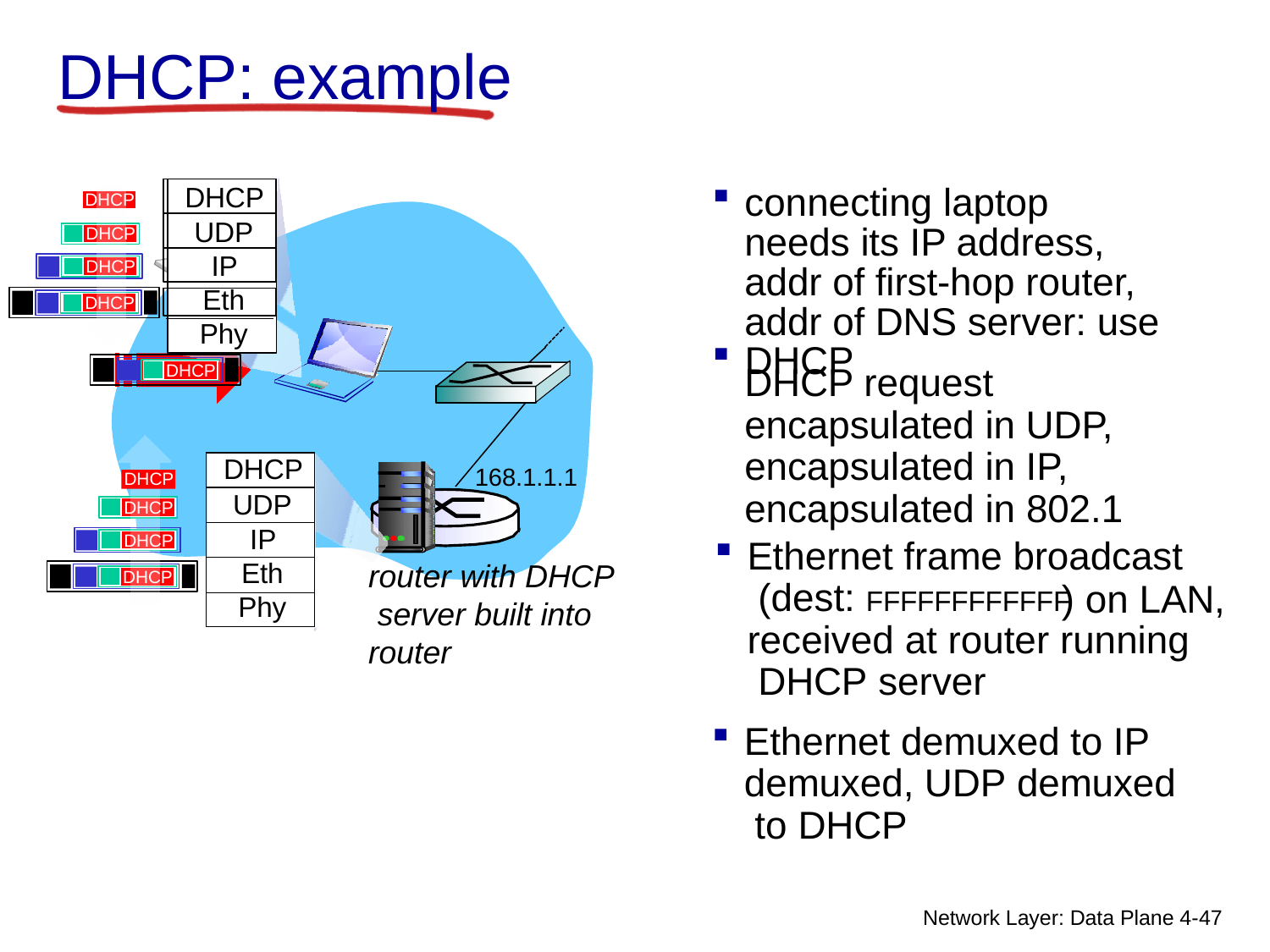

# DHCP: example

connecting laptop  needs its IP address,  addr of first-hop router,  addr of DNS server: use
DHCP request  encapsulated in UDP,  encapsulated in IP,  encapsulated in 802.1
Ethernet frame broadcast  (dest: FFFFFFFFFFFF  received at router running  DHCP server
Ethernet demuxed to IP  demuxed, UDP demuxed  to DHCP

DHCP

DHCP

UDP
DHCP

IP
DHCP

Eth
DHCP

Phy

DHCP

DHCP

| DHCP |
| --- |
| UDP |
| IP |
| Eth |
| Phy |

168.1.1.1

DHCP
DHCP

DHCP

DHCP

router with DHCP  server built into  router

DHCP

) on LAN,
Network Layer: Data Plane 4-47